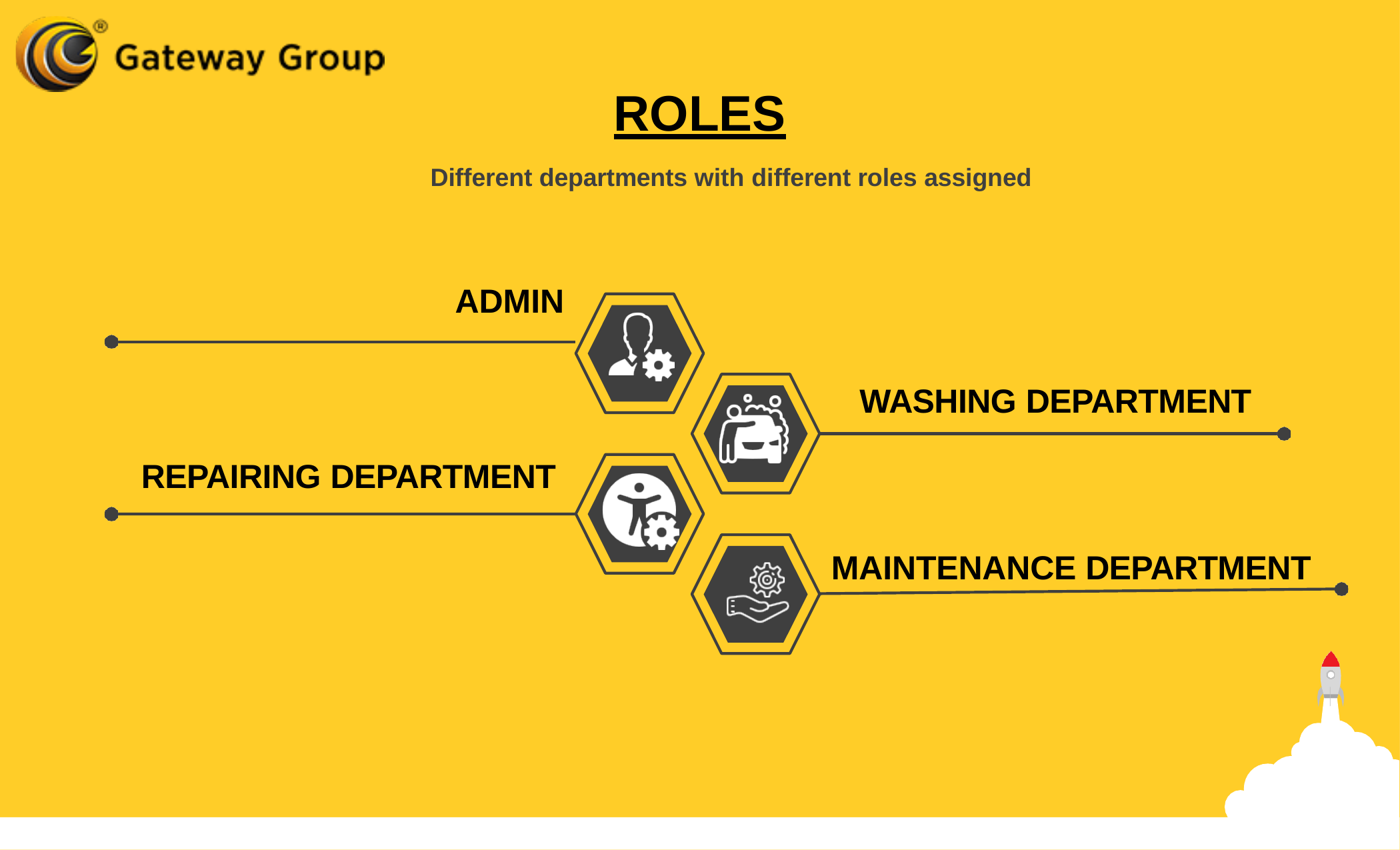

ROLES
Different departments with different roles assigned
ADMIN

WASHING DEPARTMENT
REPAIRING DEPARTMENT
MAINTENANCE DEPARTMENT